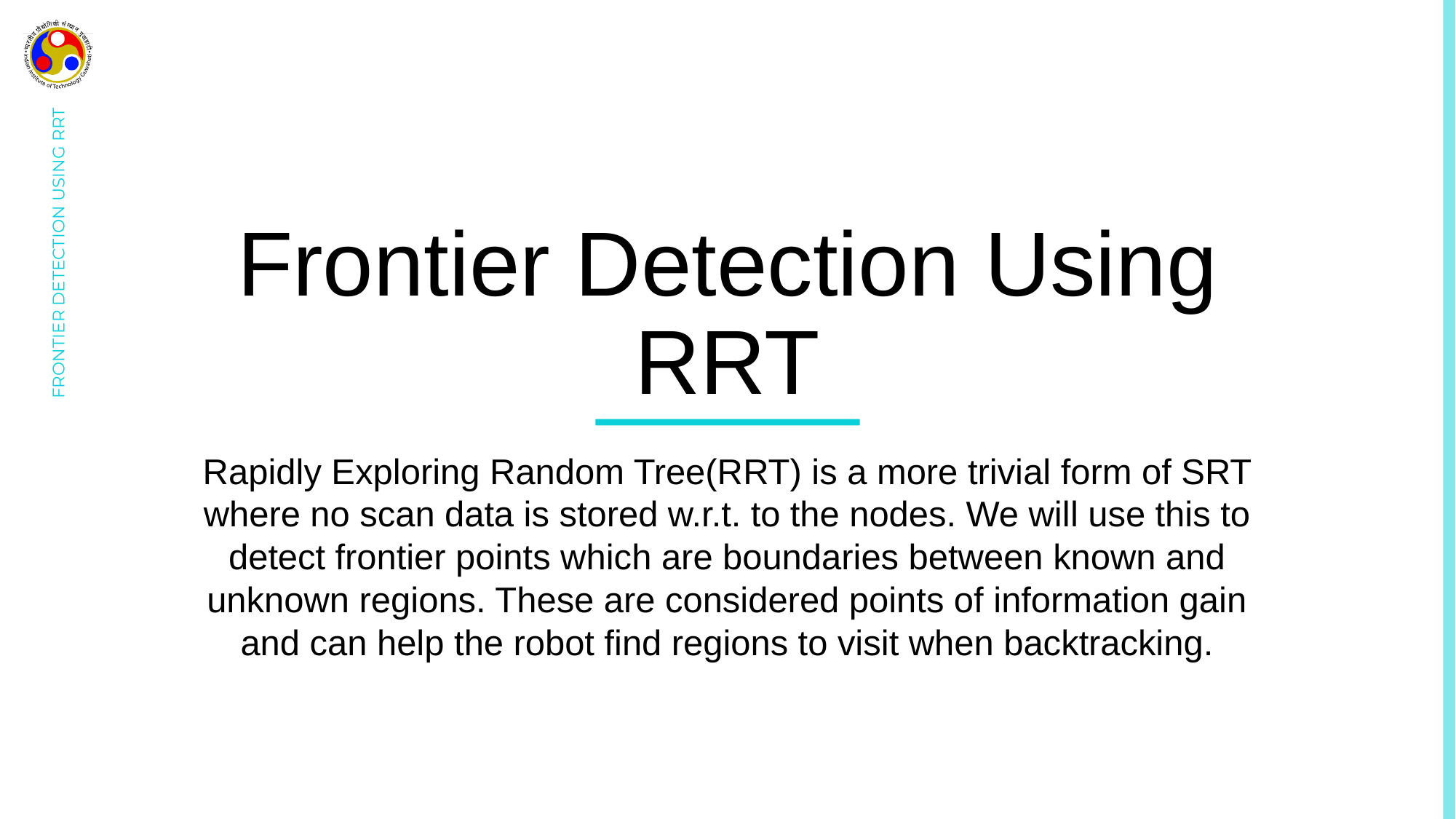

# Frontier Detection Using RRT
FRONTIER DETECTION USING RRT
Rapidly Exploring Random Tree(RRT) is a more trivial form of SRT where no scan data is stored w.r.t. to the nodes. We will use this to detect frontier points which are boundaries between known and unknown regions. These are considered points of information gain and can help the robot find regions to visit when backtracking.
Collaboration of Multiple Agents for Exploration and Mapping
15